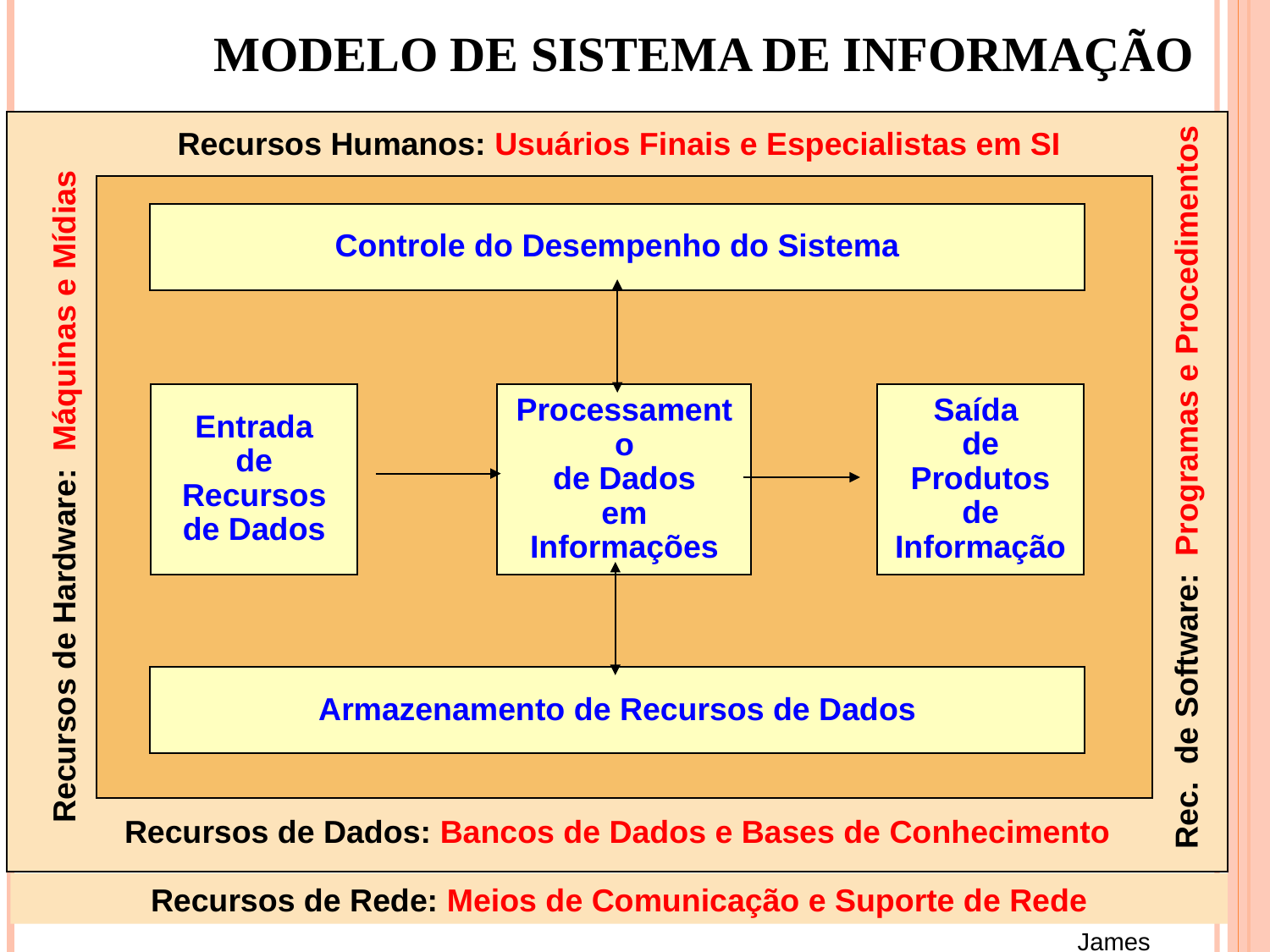

MODELO DE SISTEMA DE INFORMAÇÃO

Recursos Humanos: Usuários Finais e Especialistas em SI

Controle do Desempenho do Sistema
Entrada
de
Recursos
de Dados
Saída
de
Produtos de
Informação
Processamento
de Dados
em
Informações
Rec.  de Software:  Programas e Procedimentos
Recursos de Hardware:  Máquinas e Mídias
Armazenamento de Recursos de Dados
Recursos de Dados: Bancos de Dados e Bases de Conhecimento
Recursos de Rede: Meios de Comunicação e Suporte de Rede

James O’Brien